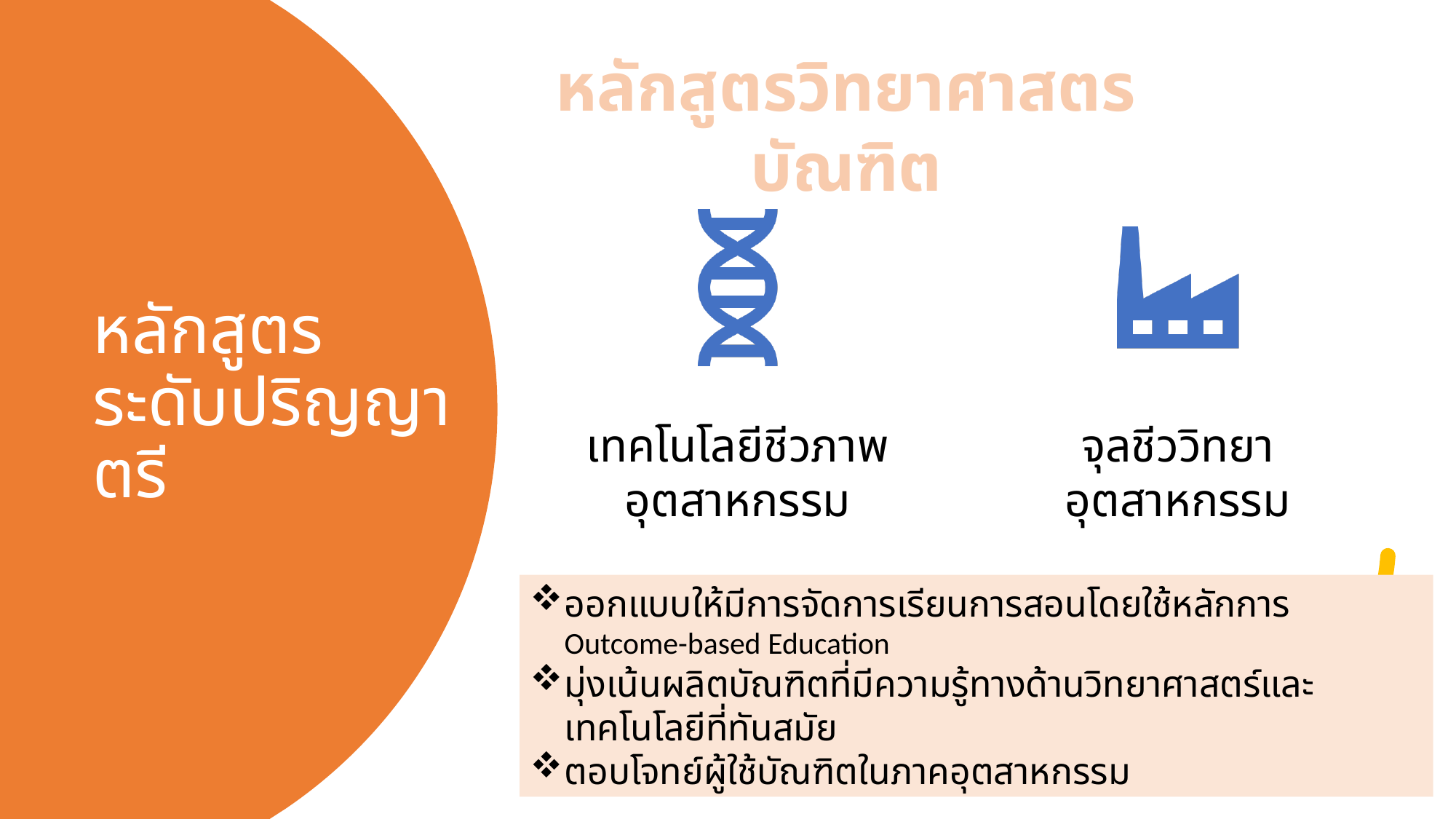

หลักสูตรวิทยาศาสตรบัณฑิต
# หลักสูตรระดับปริญญาตรี
เทคโนโลยีชีวภาพอุตสาหกรรม
จุลชีววิทยาอุตสาหกรรม

ออกแบบให้มีการจัดการเรียนการสอนโดยใช้หลักการ Outcome-based Education
มุ่งเน้นผลิตบัณฑิตที่มีความรู้ทางด้านวิทยาศาสตร์และเทคโนโลยีที่ทันสมัย
ตอบโจทย์ผู้ใช้บัณฑิตในภาคอุตสาหกรรม